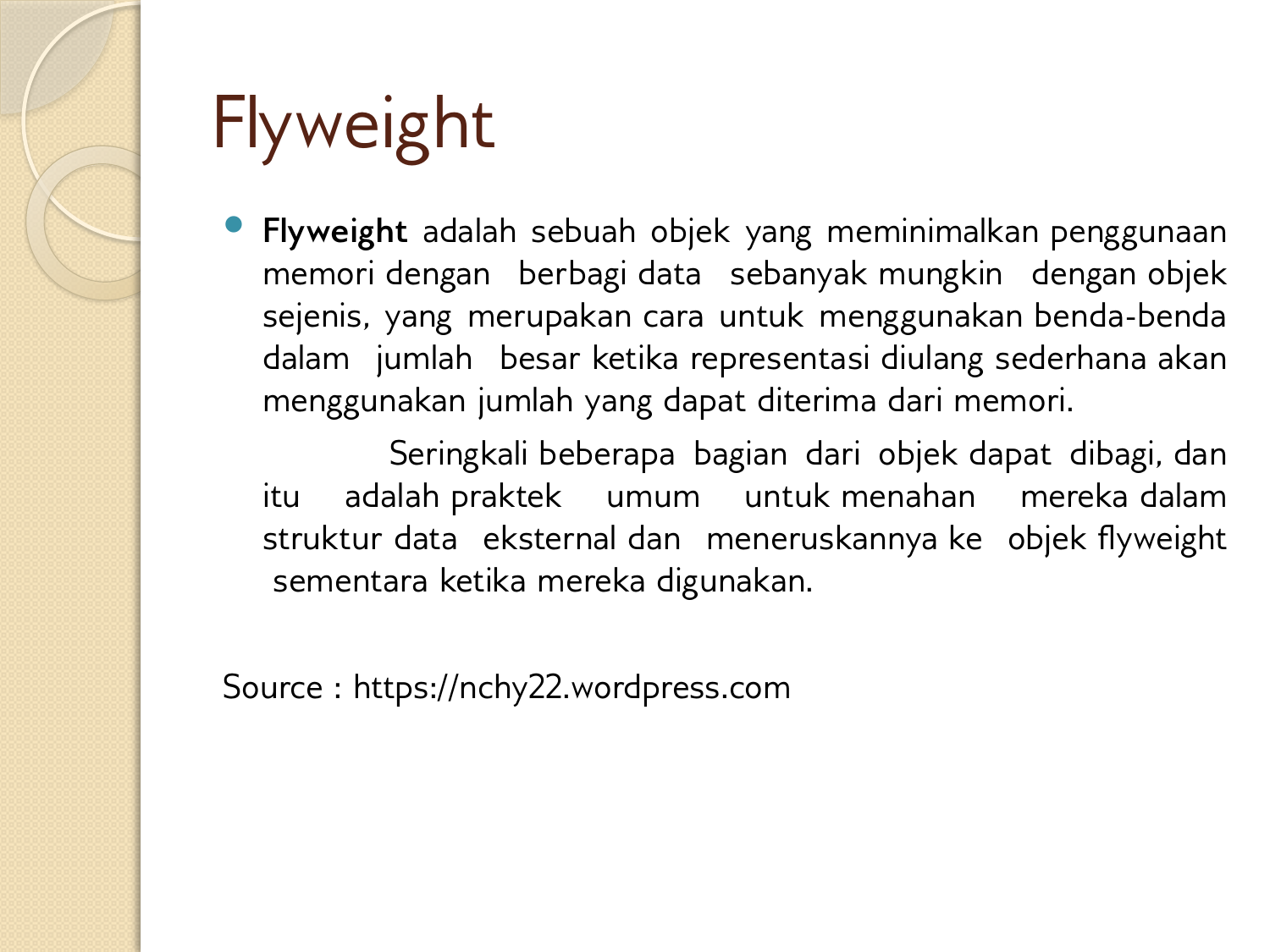

# Flyweight
Flyweight adalah sebuah objek yang meminimalkan penggunaan memori dengan berbagi data sebanyak mungkin dengan objek sejenis, yang merupakan cara untuk menggunakan benda-benda dalam jumlah besar ketika representasi diulang sederhana akan menggunakan jumlah yang dapat diterima dari memori.
		Seringkali beberapa bagian dari objek dapat dibagi, dan itu adalah praktek umum untuk menahan mereka dalam struktur data eksternal dan meneruskannya ke objek flyweight  sementara ketika mereka digunakan.

Source : https://nchy22.wordpress.com